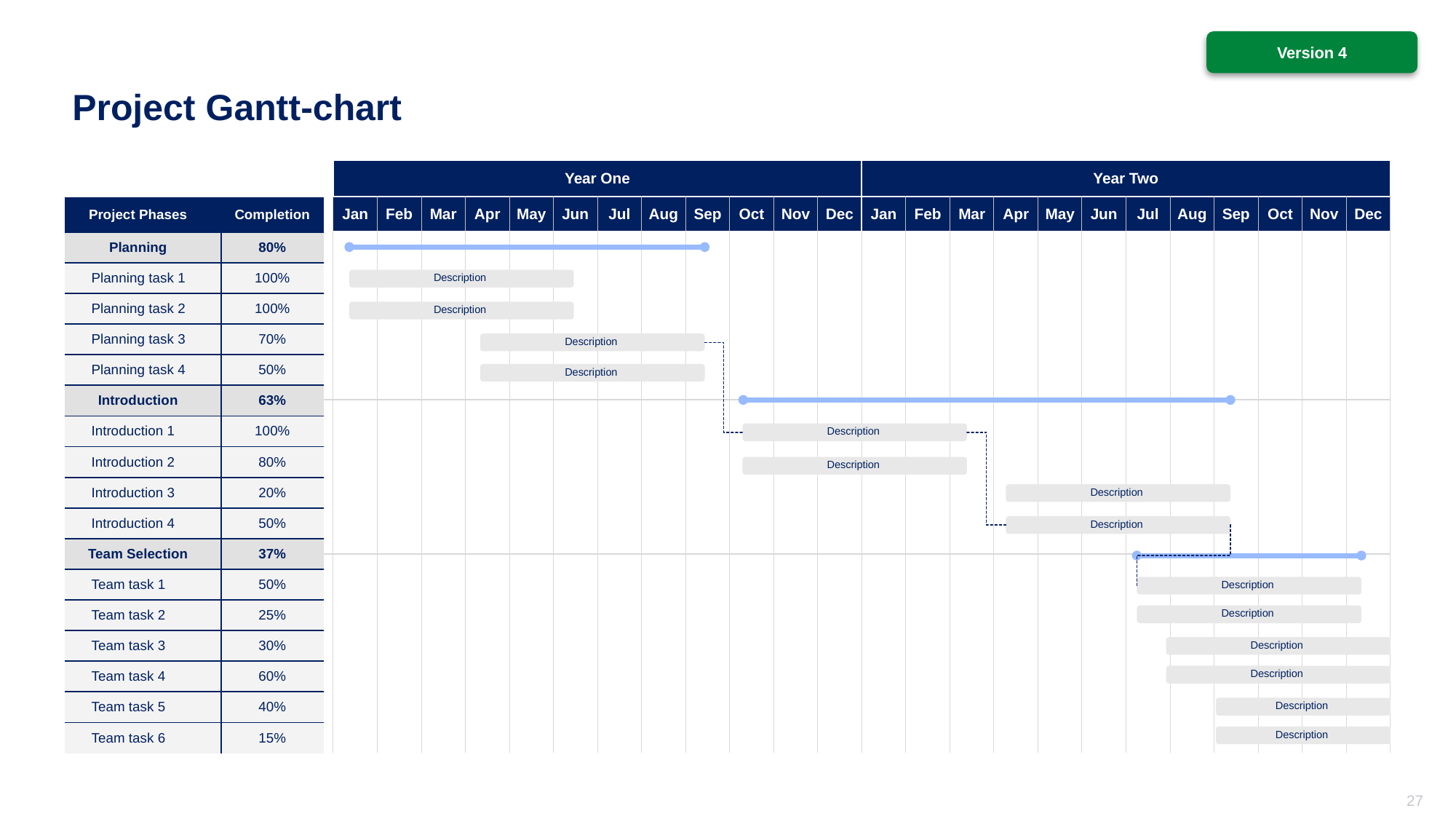

Version 4
# Project Gantt-chart
| Year One |  |  |  |  |  |  |  |  |  |  |  | Year Two |  |  |  |  |  |  |  |  |  |  |  |
| --- | --- | --- | --- | --- | --- | --- | --- | --- | --- | --- | --- | --- | --- | --- | --- | --- | --- | --- | --- | --- | --- | --- | --- |
| Jan | Feb | Mar | Apr | May | Jun | Jul | Aug | Sep | Oct | Nov | Dec | Jan | Feb | Mar | Apr | May | Jun | Jul | Aug | Sep | Oct | Nov | Dec |
|  |  |  |  |  |  |  |  |  |  |  |  |  |  |  |  |  |  |  |  |  |  |  |  |
|  |  |  |  |  |  |  |  |  |  |  |  |  |  |  |  |  |  |  |  |  |  |  |  |
|  |  |  |  |  |  |  |  |  |  |  |  |  |  |  |  |  |  |  |  |  |  |  |  |
|  |  |  |  |  |  |  |  |  |  |  |  |  |  |  |  |  |  |  |  |  |  |  |  |
|  |  |  |  |  |  |  |  |  |  |  |  |  |  |  |  |  |  |  |  |  |  |  |  |
|  |  |  |  |  |  |  |  |  |  |  |  |  |  |  |  |  |  |  |  |  |  |  |  |
|  |  |  |  |  |  |  |  |  |  |  |  |  |  |  |  |  |  |  |  |  |  |  |  |
|  |  |  |  |  |  |  |  |  |  |  |  |  |  |  |  |  |  |  |  |  |  |  |  |
|  |  |  |  |  |  |  |  |  |  |  |  |  |  |  |  |  |  |  |  |  |  |  |  |
|  |  |  |  |  |  |  |  |  |  |  |  |  |  |  |  |  |  |  |  |  |  |  |  |
|  |  |  |  |  |  |  |  |  |  |  |  |  |  |  |  |  |  |  |  |  |  |  |  |
|  |  |  |  |  |  |  |  |  |  |  |  |  |  |  |  |  |  |  |  |  |  |  |  |
|  |  |  |  |  |  |  |  |  |  |  |  |  |  |  |  |  |  |  |  |  |  |  |  |
|  |  |  |  |  |  |  |  |  |  |  |  |  |  |  |  |  |  |  |  |  |  |  |  |
|  |  |  |  |  |  |  |  |  |  |  |  |  |  |  |  |  |  |  |  |  |  |  |  |
|  |  |  |  |  |  |  |  |  |  |  |  |  |  |  |  |  |  |  |  |  |  |  |  |
|  |  |  |  |  |  |  |  |  |  |  |  |  |  |  |  |  |  |  |  |  |  |  |  |
| Project Phases | Completion |
| --- | --- |
| Planning | 80% |
| Planning task 1 | 100% |
| Planning task 2 | 100% |
| Planning task 3 | 70% |
| Planning task 4 | 50% |
| Introduction | 63% |
| Introduction 1 | 100% |
| Introduction 2 | 80% |
| Introduction 3 | 20% |
| Introduction 4 | 50% |
| Team Selection | 37% |
| Team task 1 | 50% |
| Team task 2 | 25% |
| Team task 3 | 30% |
| Team task 4 | 60% |
| Team task 5 | 40% |
| Team task 6 | 15% |
Description
Description
Description
Description
Description
Description
Description
Description
Description
Description
Description
Description
Description
Description
27